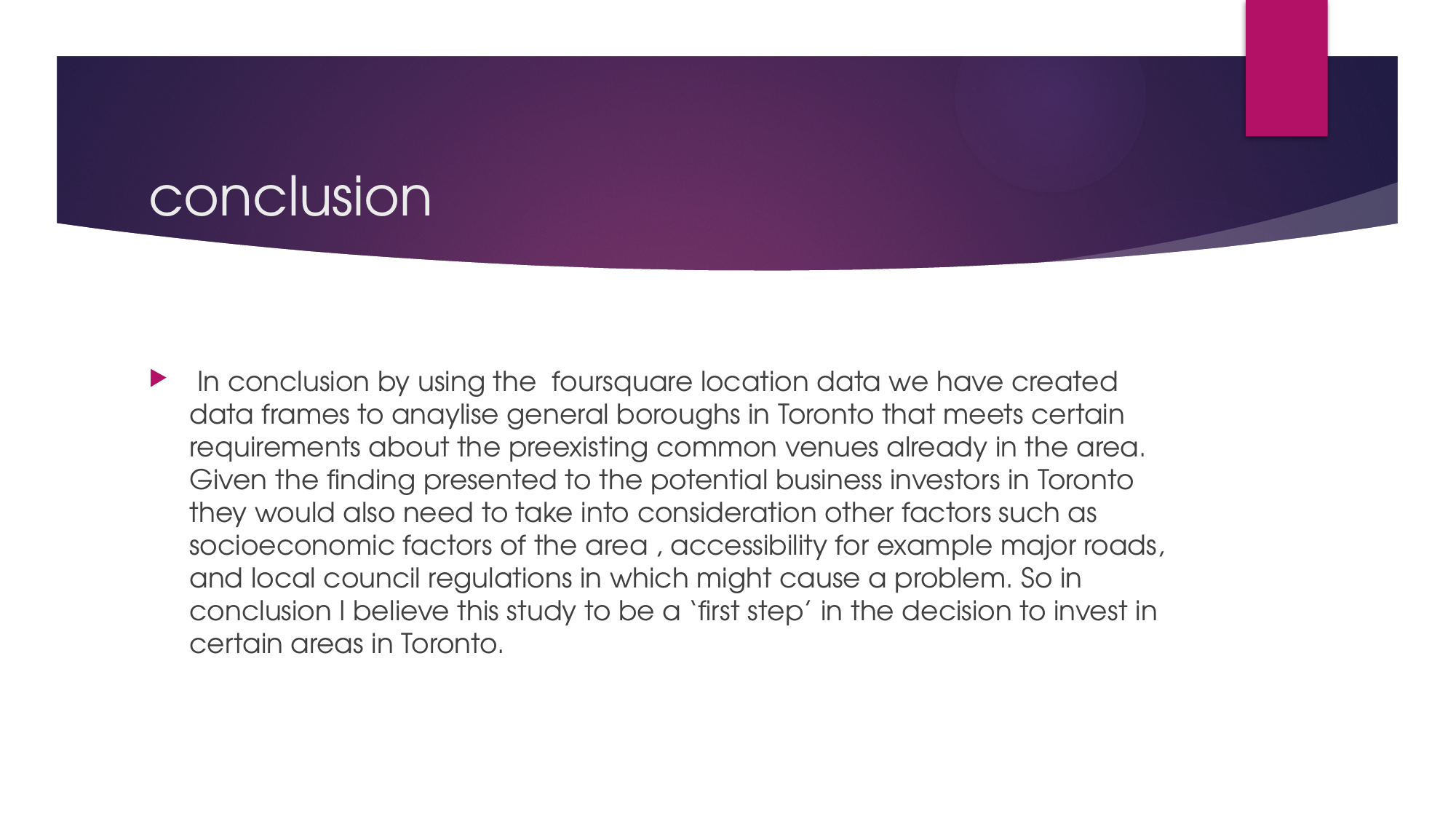

# conclusion

 In conclusion by using the  foursquare location data we have created data frames to anaylise general boroughs in Toronto that meets certain requirements about the preexisting common venues already in the area. Given the finding presented to the potential business investors in Toronto they would also need to take into consideration other factors such as socioeconomic factors of the area , accessibility for example major roads, and local council regulations in which might cause a problem. So in conclusion I believe this study to be a ‘first step’ in the decision to invest in certain areas in Toronto.